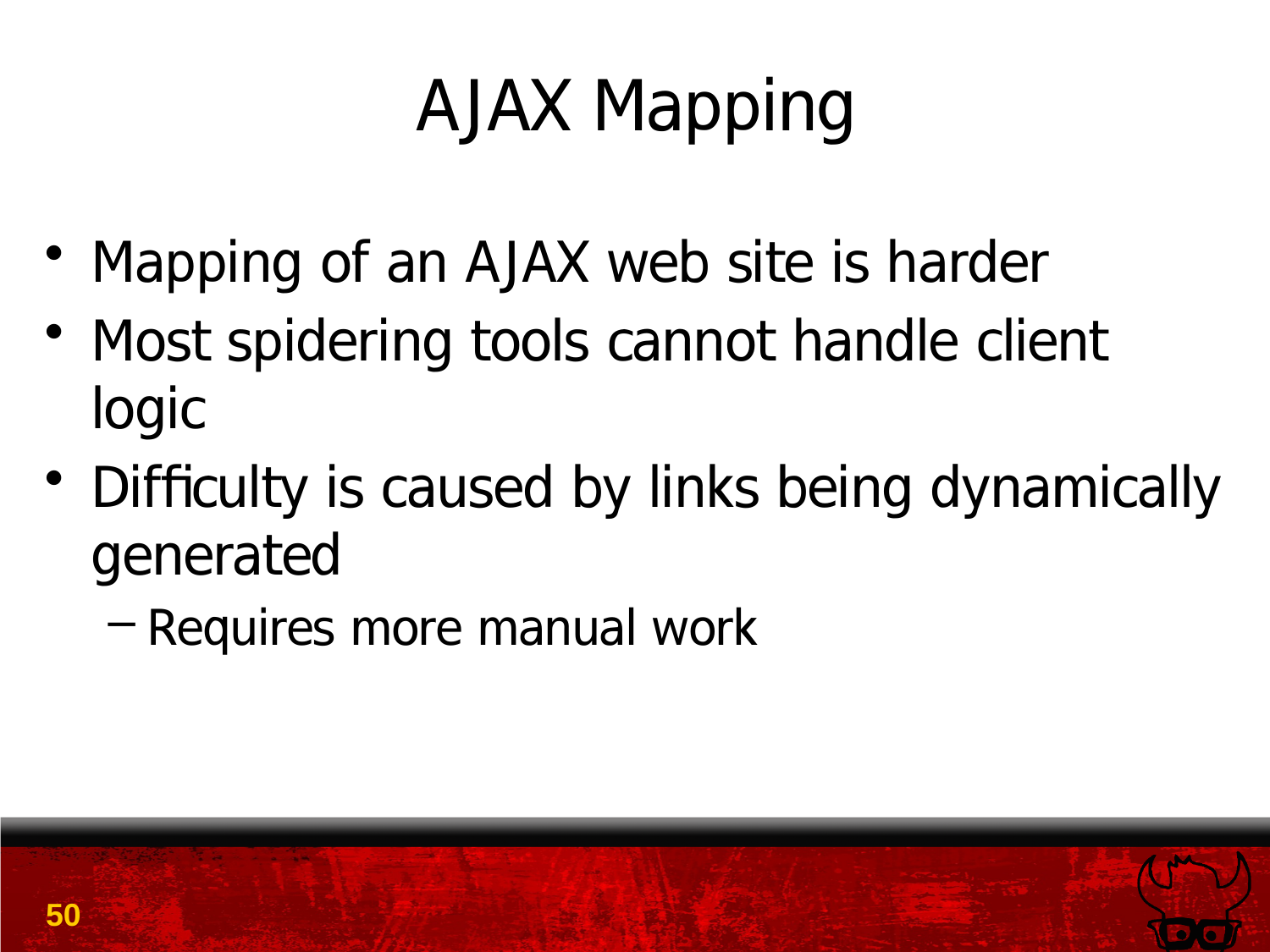

# AJAX Mapping
Mapping of an AJAX web site is harder
Most spidering tools cannot handle client logic
Difficulty is caused by links being dynamically generated
Requires more manual work